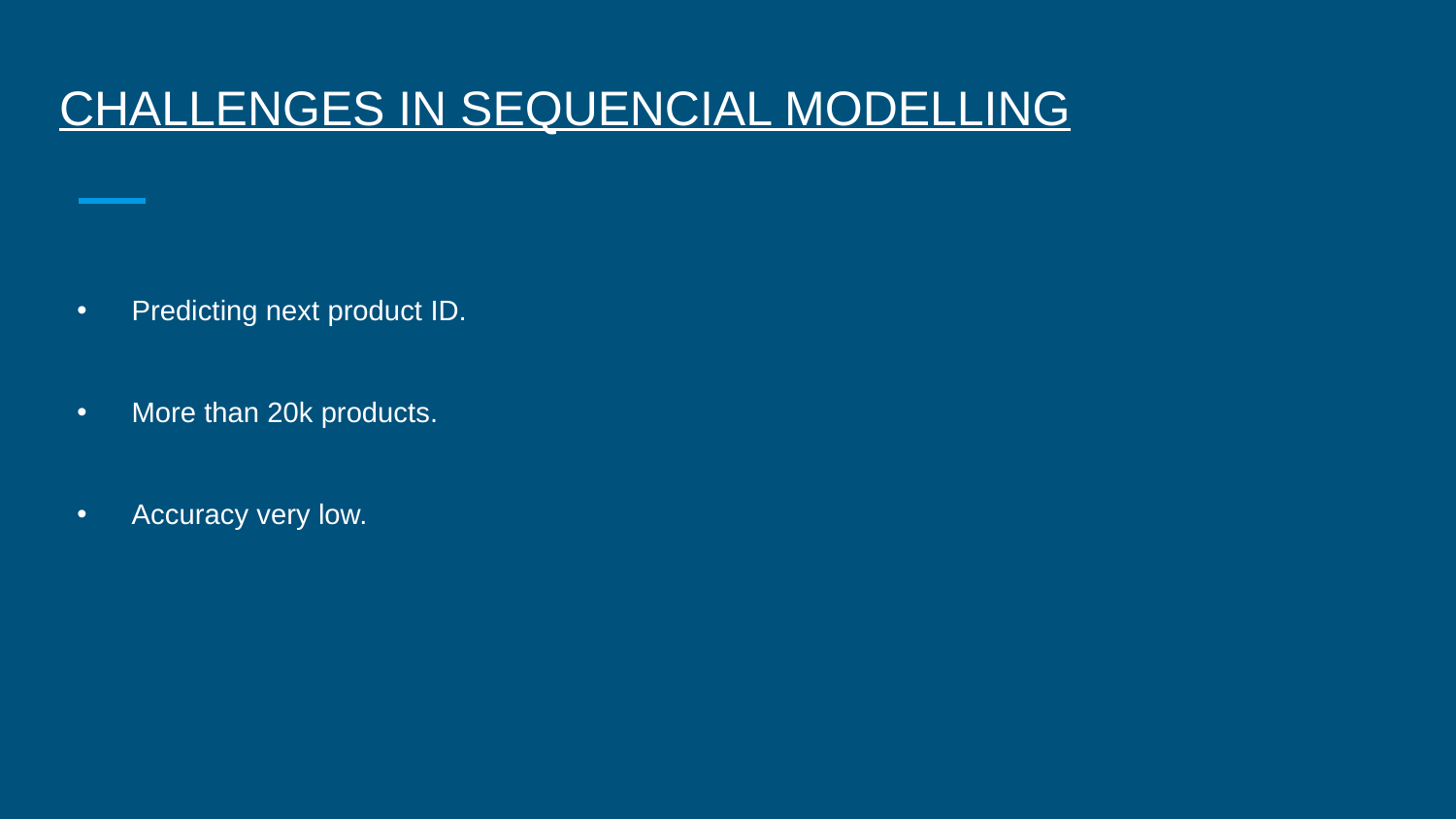

# CHALLENGES IN SEQUENCIAL MODELLING
Predicting next product ID.
More than 20k products.
Accuracy very low.